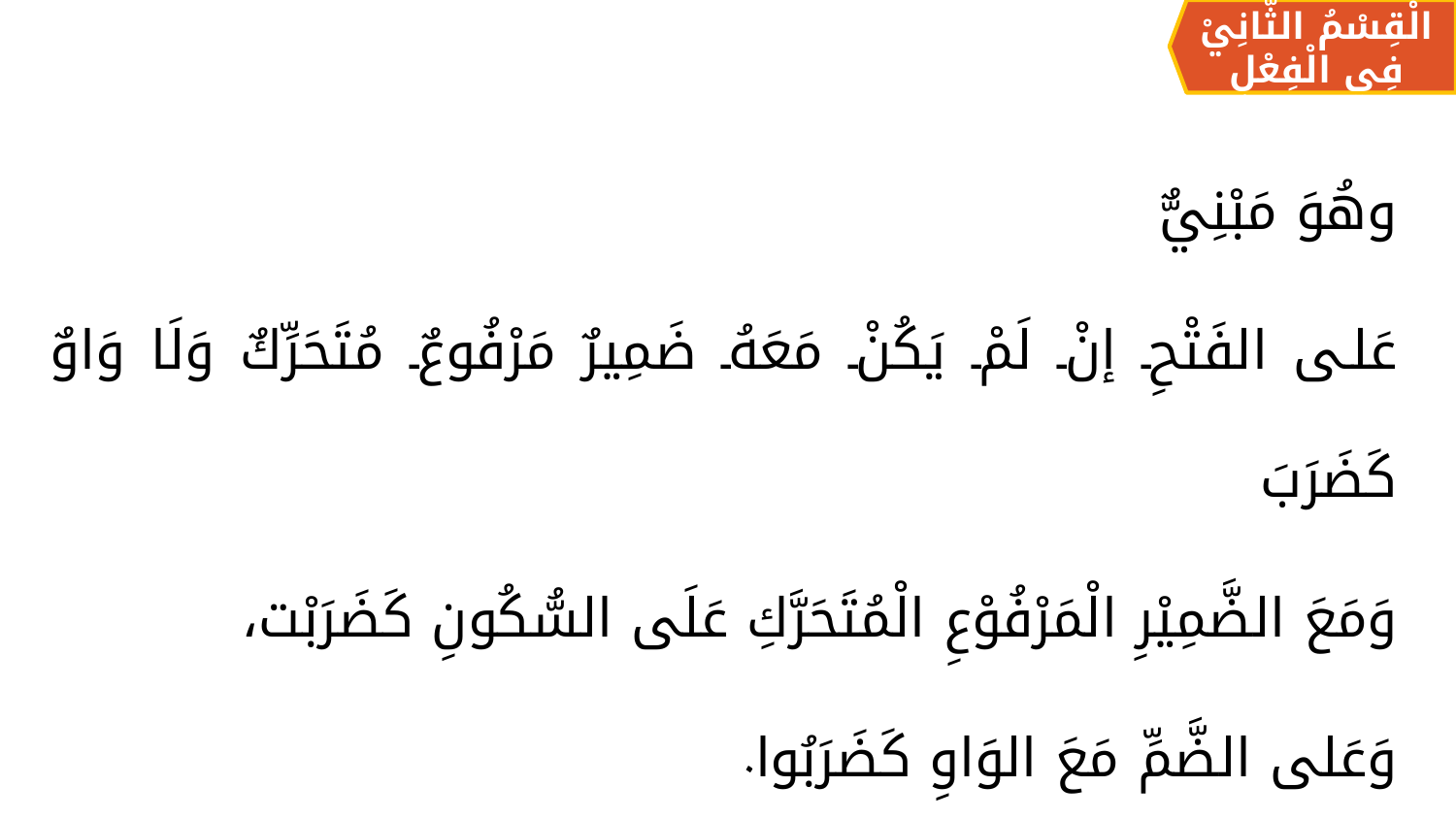

الْقِسْمُ الثَّانِيْ فِي الْفِعْلِ
وهُوَ مَبْنِيٌّ
	عَلى الفَتْحِ إنْ لَمْ يَكُنْ مَعَهُ ضَمِيرٌ مَرْفُوعٌ مُتَحَرِّكٌ وَلَا وَاوٌ كَضَرَبَ
	وَمَعَ الضَّمِيْرِ الْمَرْفُوْعِ الْمُتَحَرَّكِ عَلَى السُّكُونِ كَضَرَبْت،
	وَعَلى الضَّمِّ مَعَ الوَاوِ كَضَرَبُوا.